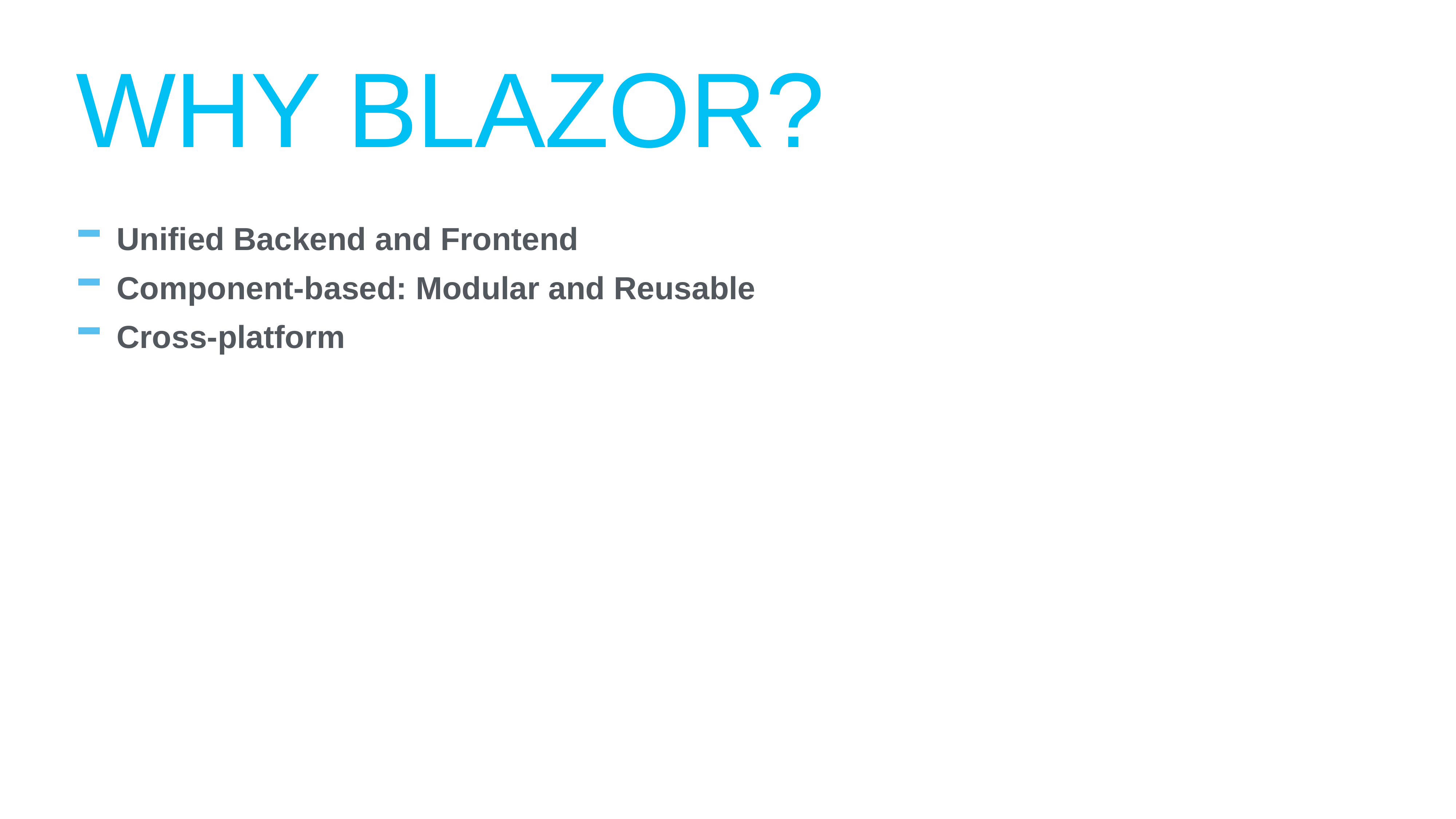

# Why Blazor?
Unified Backend and Frontend
Component-based: Modular and Reusable
Cross-platform